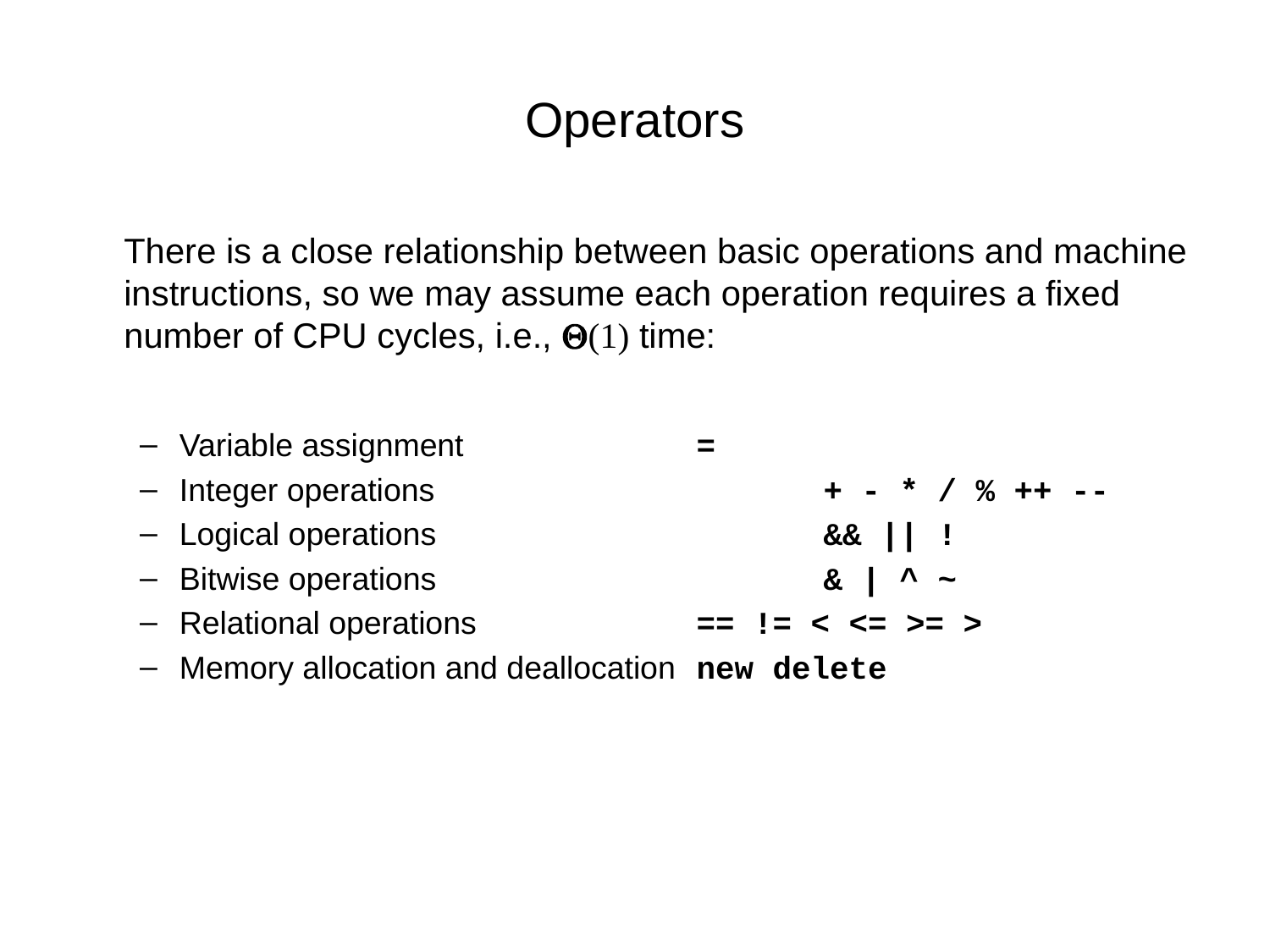

Operators
	There is a close relationship between basic operations and machine instructions, so we may assume each operation requires a fixed number of CPU cycles, i.e., Θ(1) time:

Variable assignment		 =
Integer operations			 + - * / % ++ --
Logical operations			 && || !
Bitwise operations			 & | ^ ~
Relational operations		 == != < <= >= >
Memory allocation and deallocation	 new delete